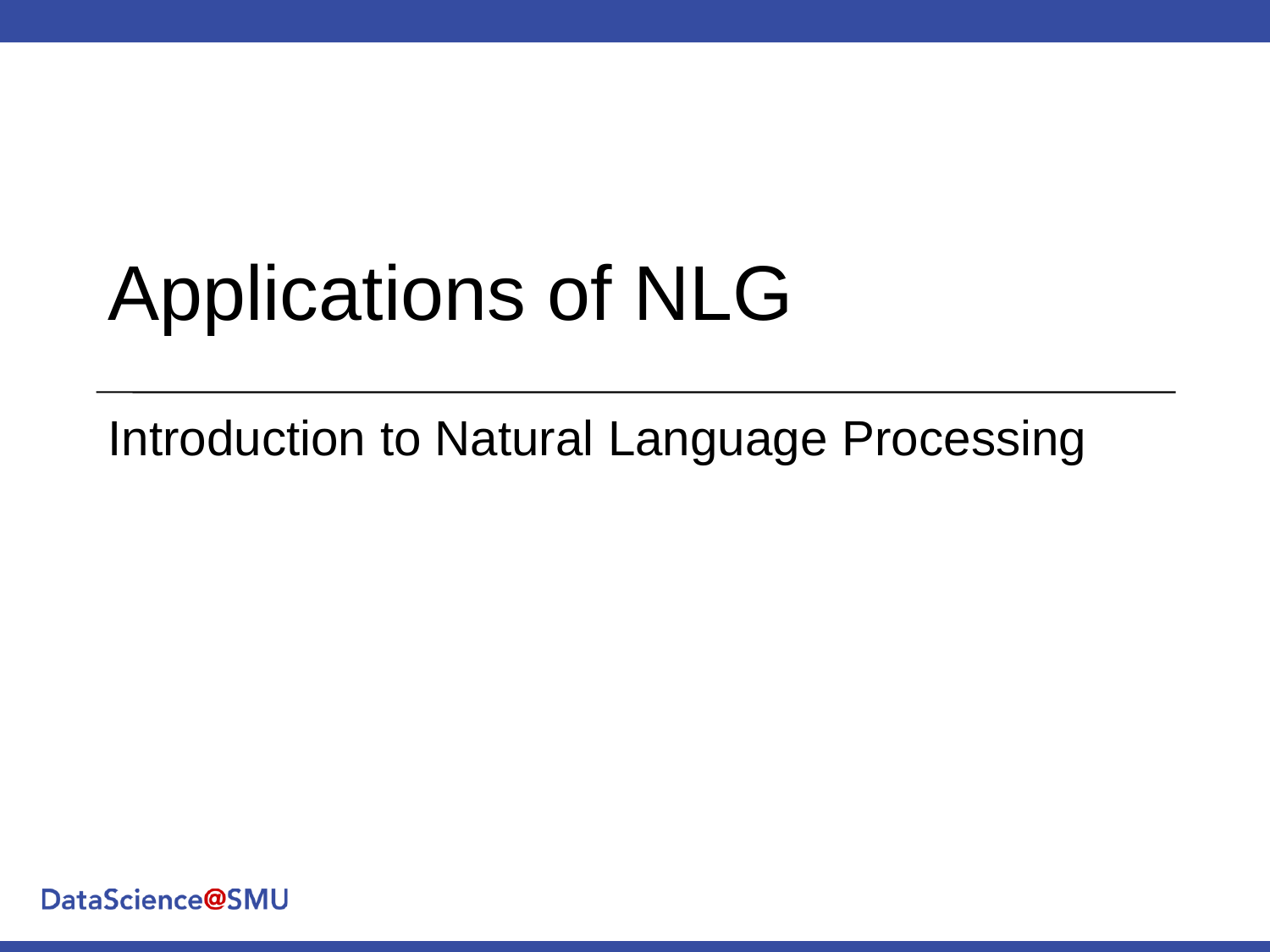

Applications of NLG

Introduction to Natural Language Processing